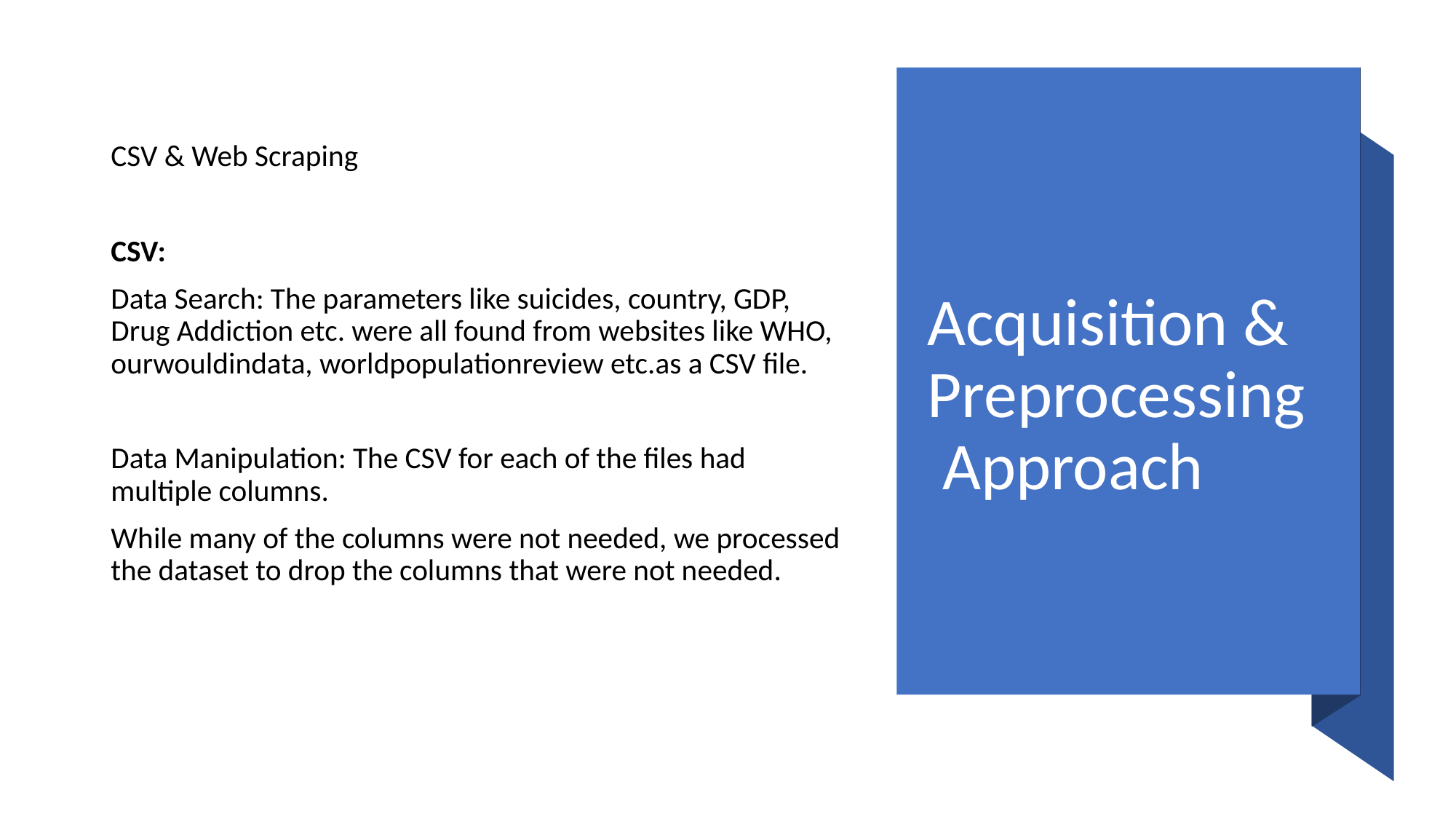

# Acquisition & Preprocessing Approach
CSV & Web Scraping

CSV:
Data Search: The parameters like suicides, country, GDP, Drug Addiction etc. were all found from websites like WHO, ourwouldindata, worldpopulationreview etc.as a CSV file.

Data Manipulation: The CSV for each of the files had multiple columns.
While many of the columns were not needed, we processed the dataset to drop the columns that were not needed.